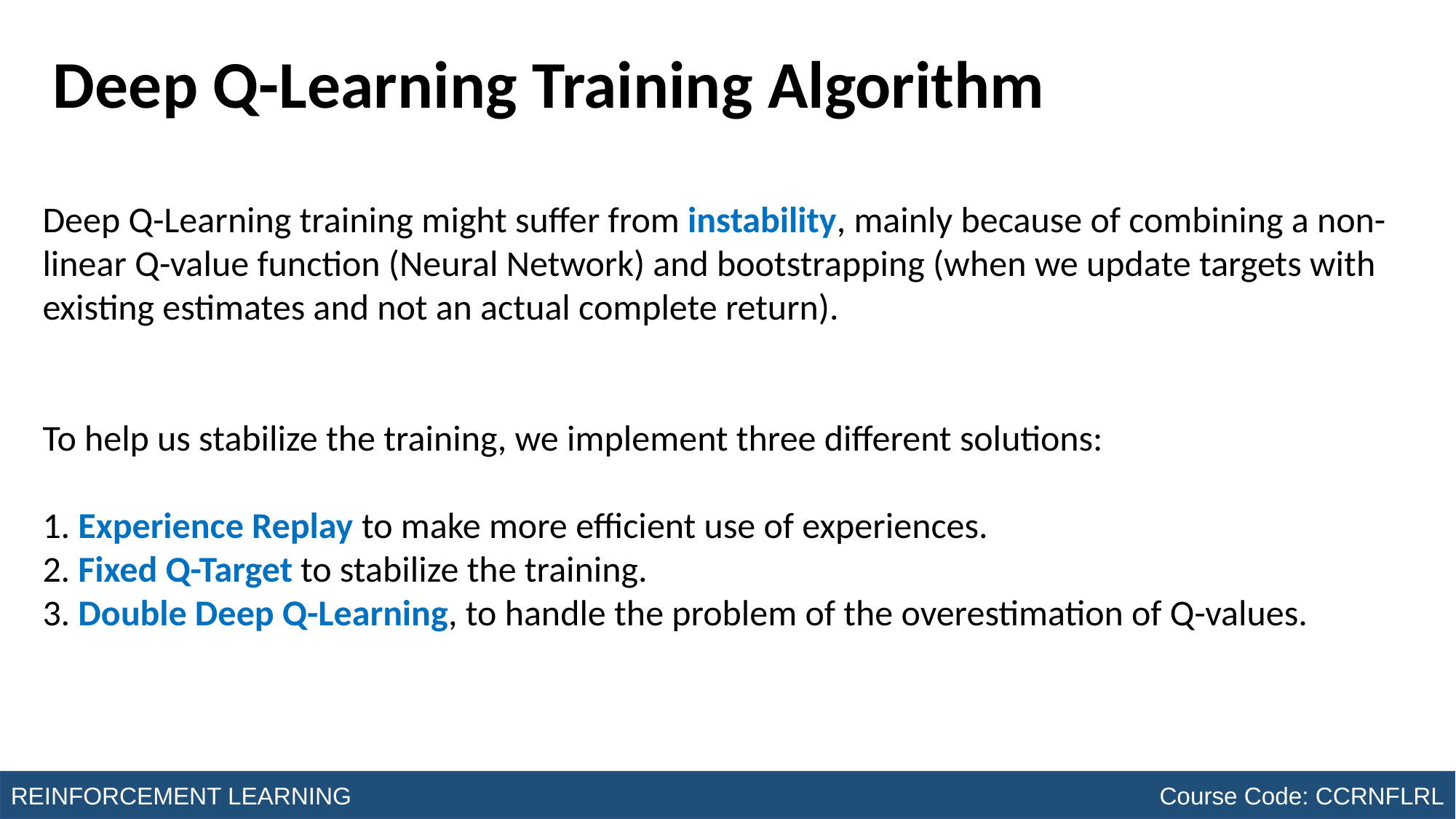

Course Code: CCINCOM/L
INTRODUCTION TO COMPUTING
# Deep Q-Learning Training Algorithm
Deep Q-Learning training might suffer from instability, mainly because of combining a non-linear Q-value function (Neural Network) and bootstrapping (when we update targets with existing estimates and not an actual complete return).

To help us stabilize the training, we implement three different solutions:

 Experience Replay to make more efficient use of experiences.
 Fixed Q-Target to stabilize the training.
 Double Deep Q-Learning, to handle the problem of the overestimation of Q-values.

Joseph Marvin R. Imperial
REINFORCEMENT LEARNING
NU College of Computing and Information Technologies
Course Code: CCRNFLRL